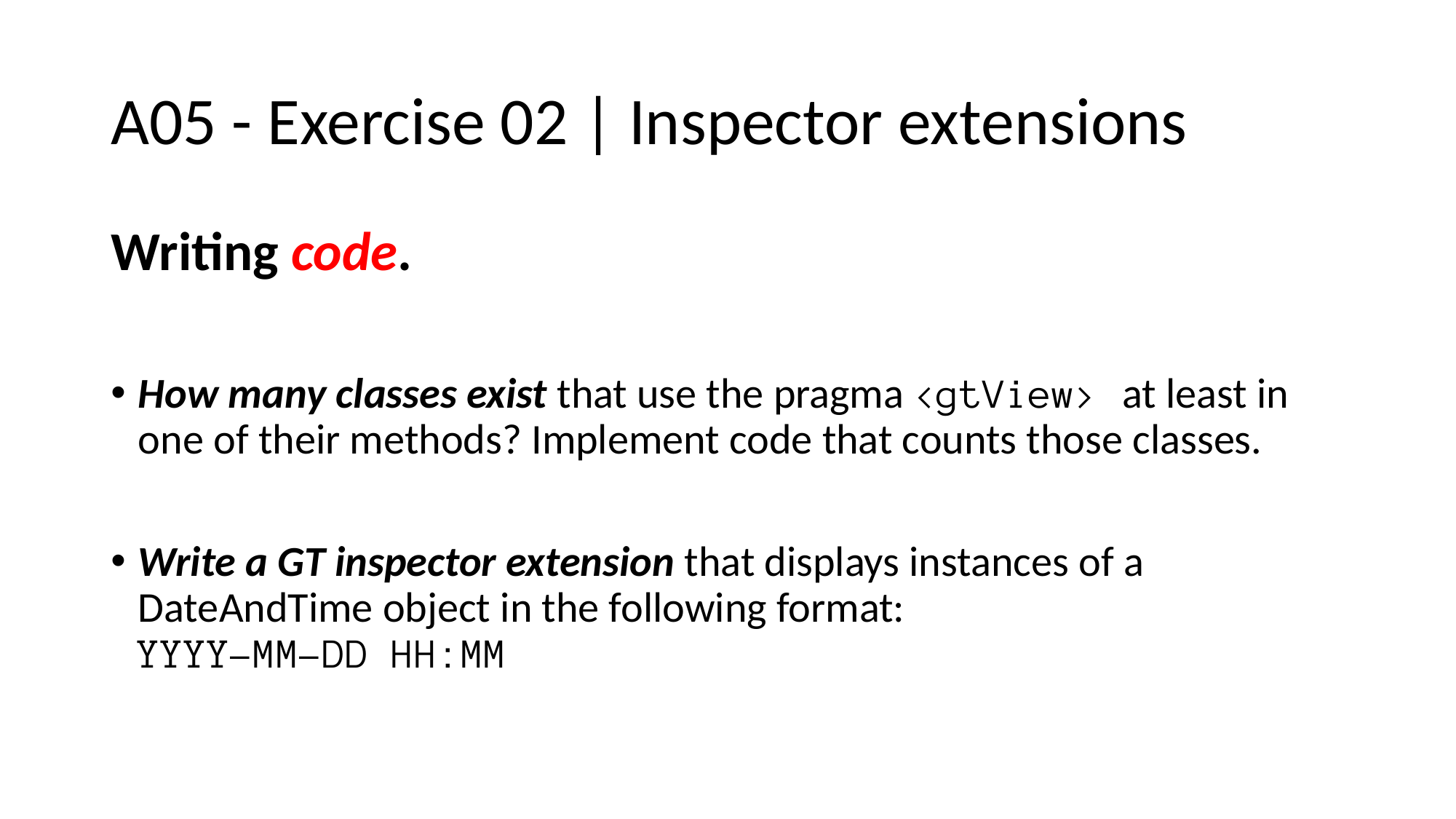

# A05 - Exercise 02 | Inspector extensions
Writing code.

How many classes exist that use the pragma <gtView> at least in one of their methods? Implement code that counts those classes.

Write a GT inspector extension that displays instances of a DateAndTime object in the following format:
YYYY-MM-DD HH:MM